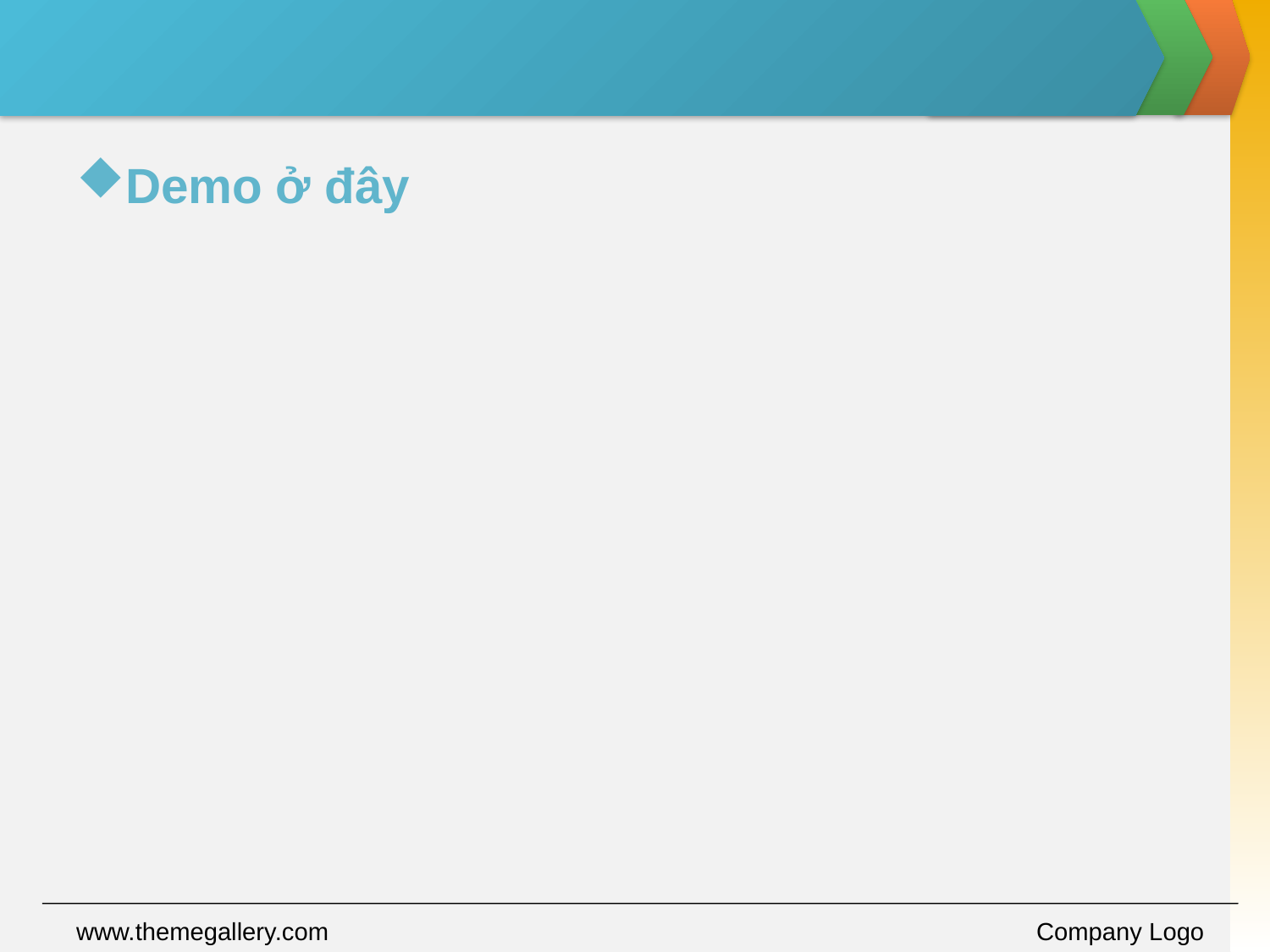

#
Demo ở đây
www.themegallery.com
Company Logo